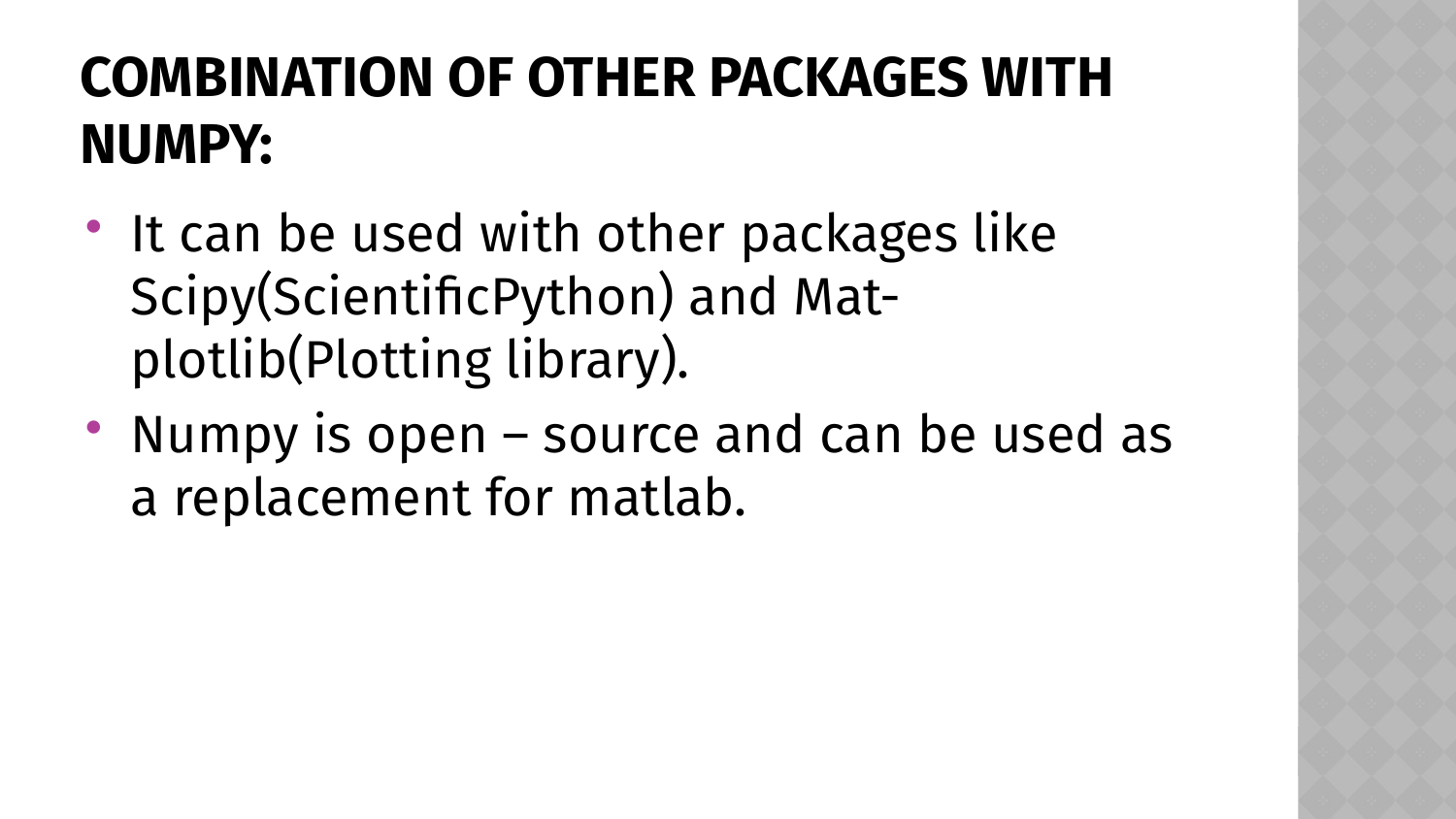

# Combination of other packages with numpy:
It can be used with other packages like Scipy(ScientificPython) and Mat-plotlib(Plotting library).
Numpy is open – source and can be used as a replacement for matlab.